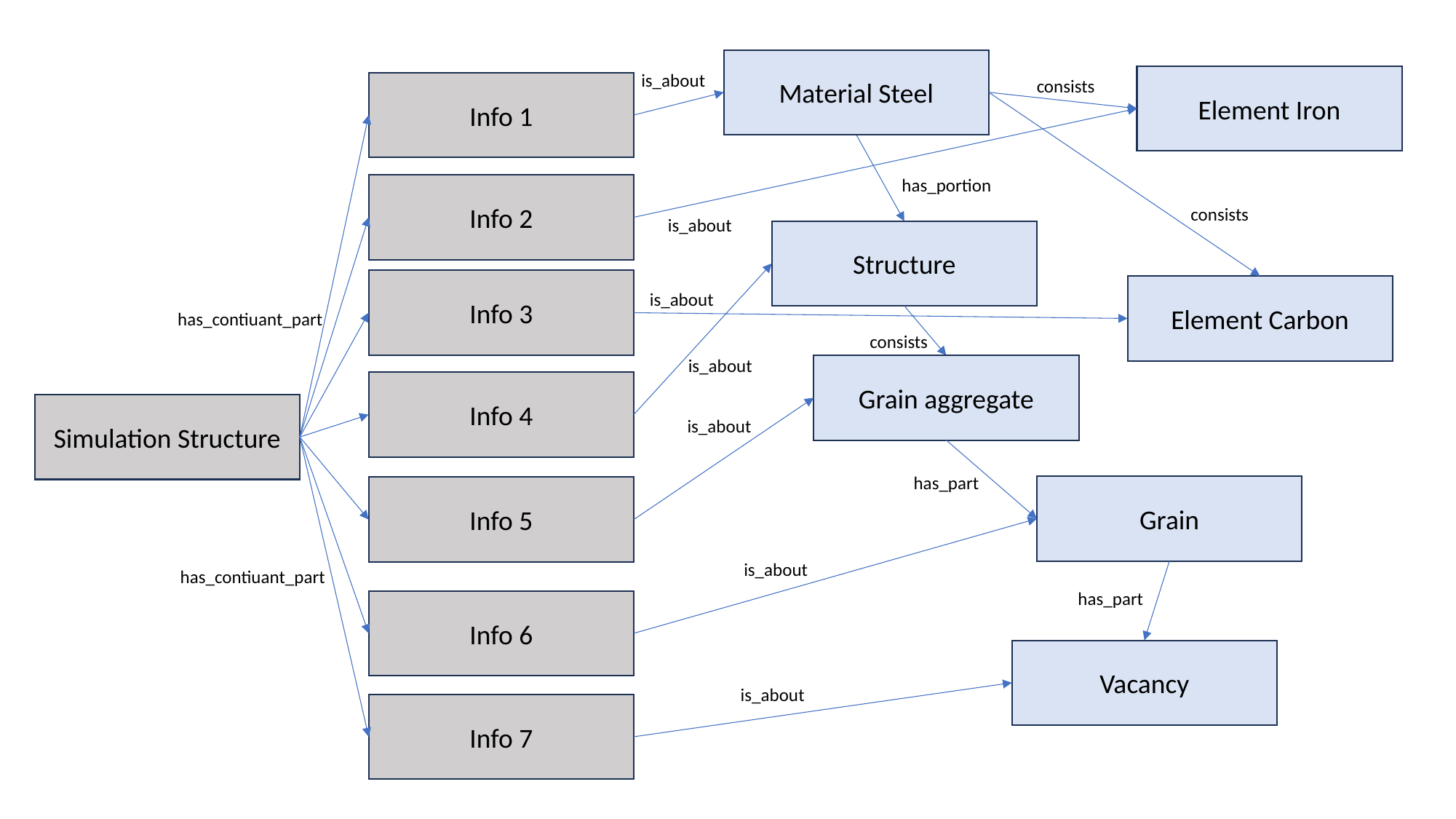

Material Steel
is_about
Element Iron
consists
Info 1
has_portion
Info 2
consists
is_about
Structure
Info 3
Element Carbon
is_about
has_contiuant_part
consists
is_about
Grain aggregate
Info 4
Simulation Structure
is_about
has_part
Grain
Info 5
is_about
has_contiuant_part
has_part
Info 6
Vacancy
is_about
Info 7